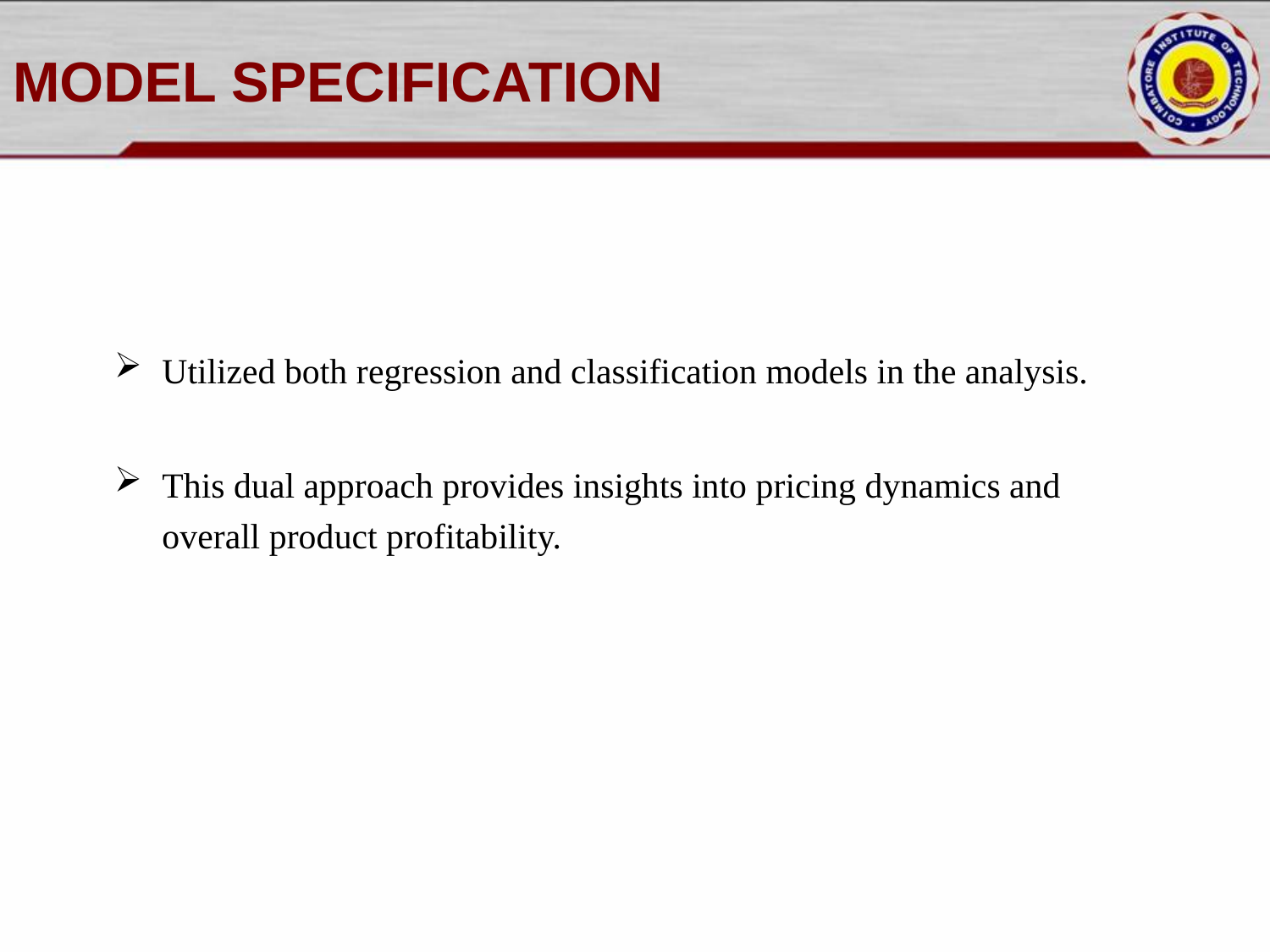

# MODEL SPECIFICATION

Utilized both regression and classification models in the analysis.

This dual approach provides insights into pricing dynamics and overall product profitability.
19